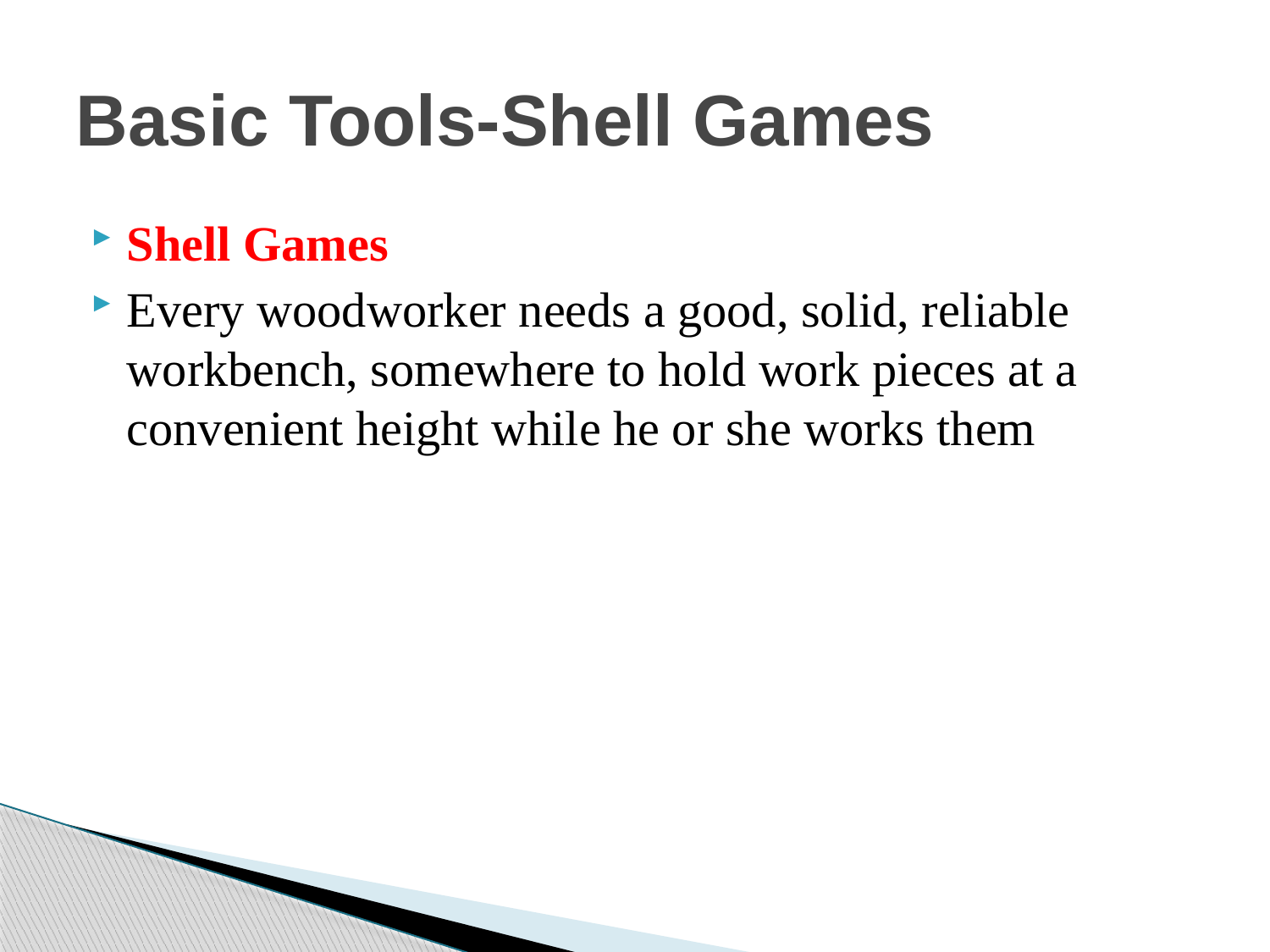

# Basic Tools-Shell Games
Shell Games
Every woodworker needs a good, solid, reliable workbench, somewhere to hold work pieces at a convenient height while he or she works them